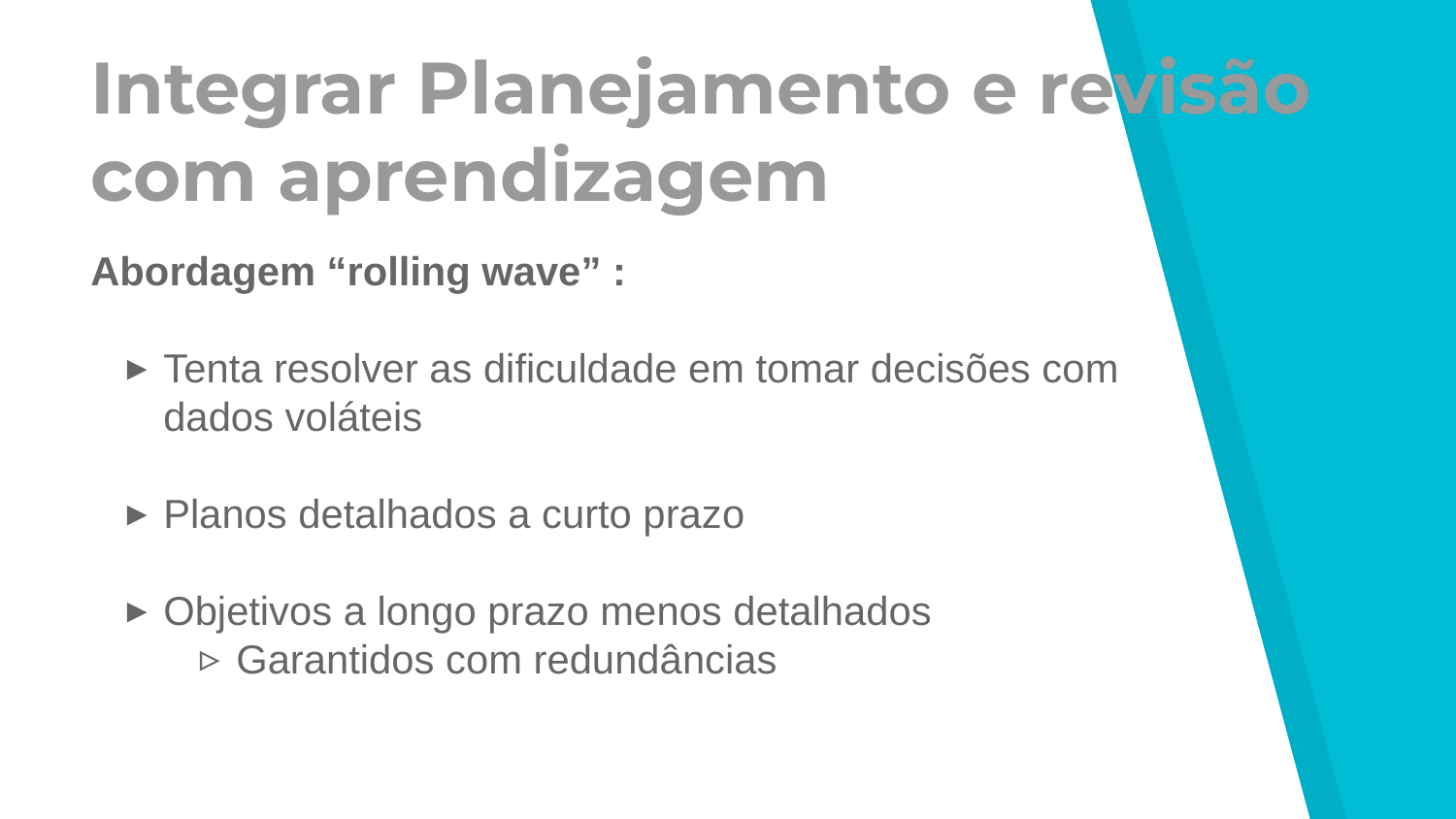

Integrar Planejamento e revisão com aprendizagem
Abordagem “rolling wave” :

Tenta resolver as dificuldade em tomar decisões com dados voláteis

Planos detalhados a curto prazo

Objetivos a longo prazo menos detalhados
Garantidos com redundâncias